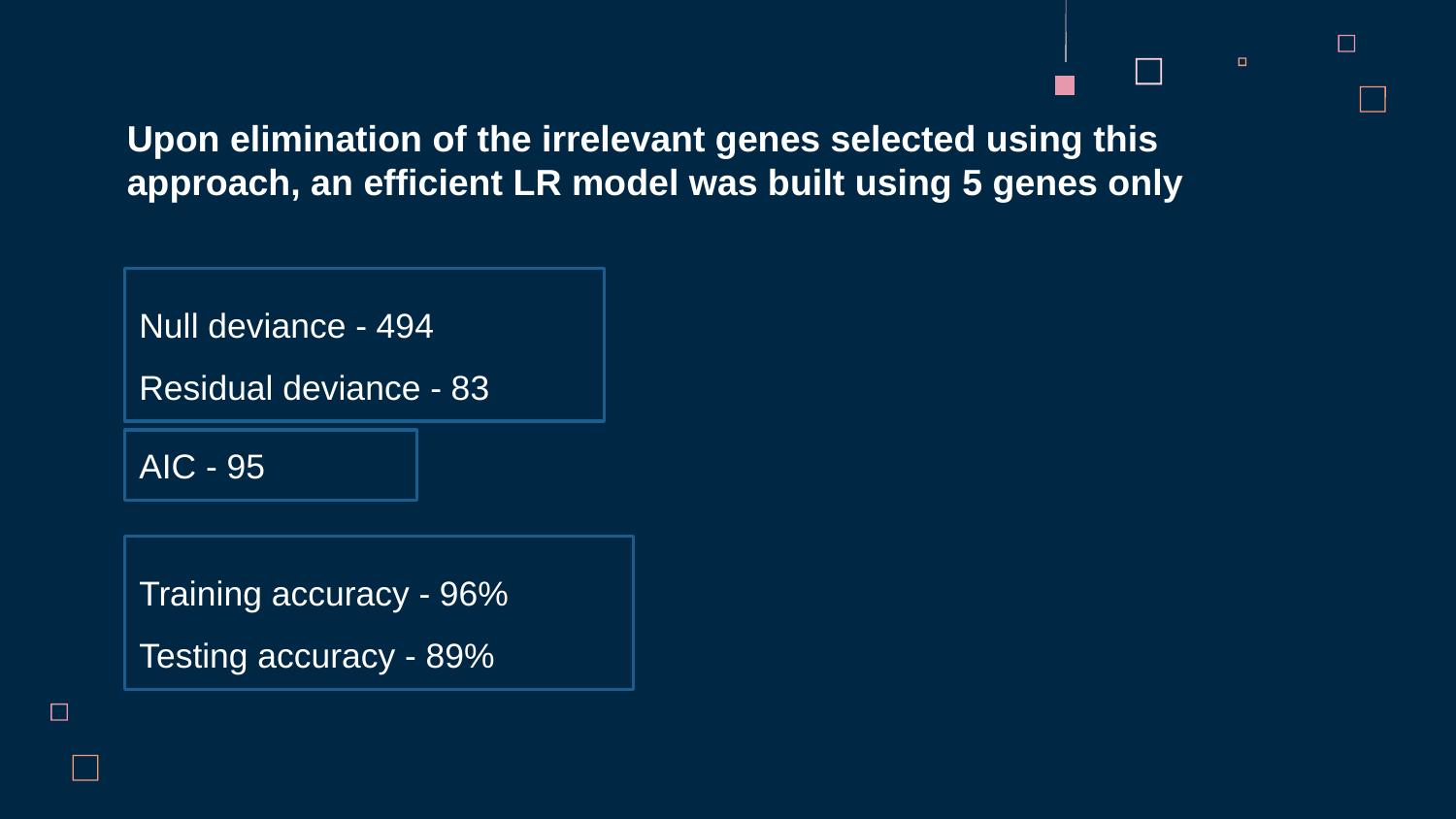

Upon elimination of the irrelevant genes selected using this approach, an efficient LR model was built using 5 genes only
Null deviance - 494
Residual deviance - 83
AIC - 95
Training accuracy - 96%
Testing accuracy - 89%